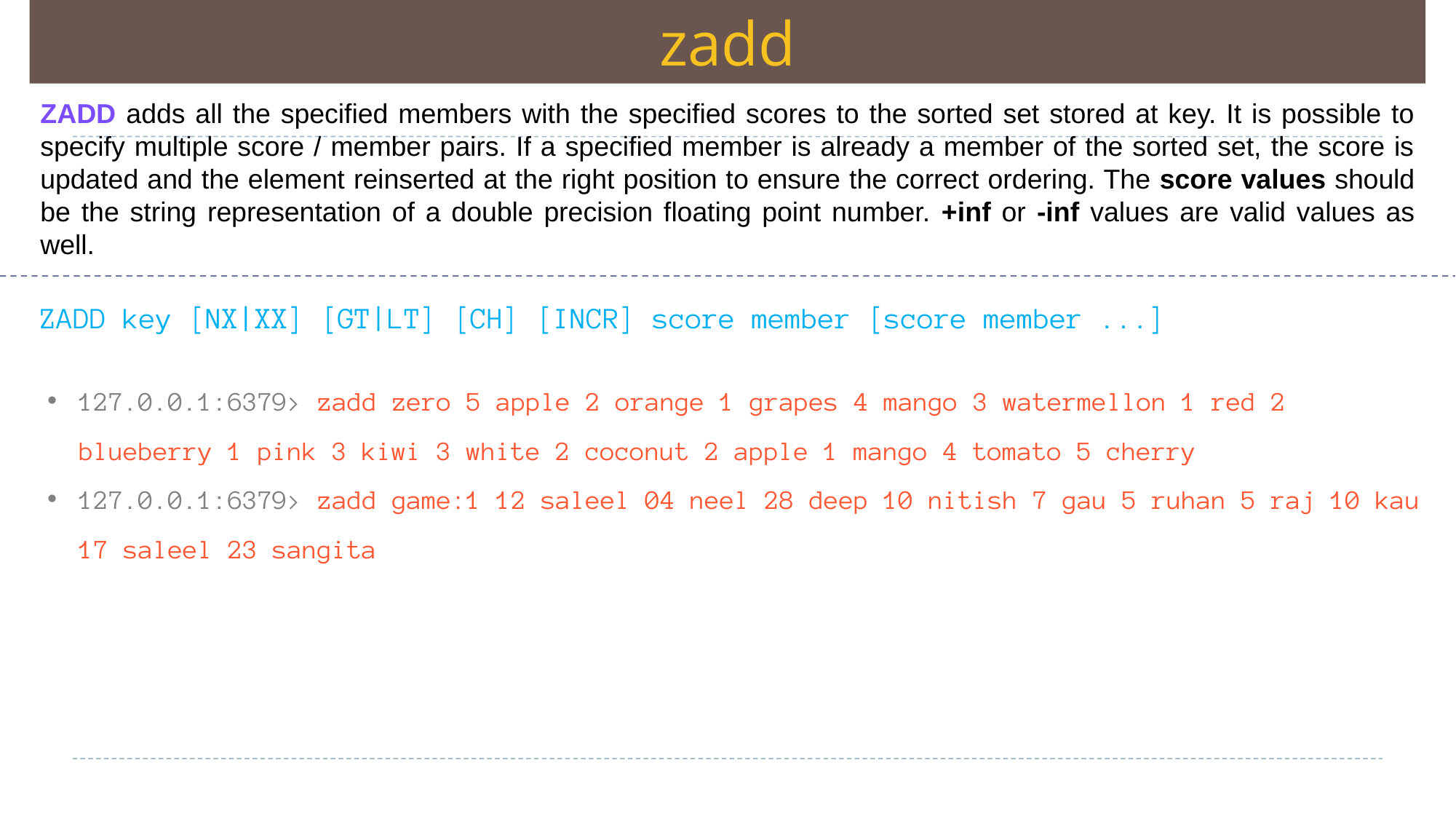

zadd
ZADD adds all the specified members with the specified scores to the sorted set stored at key. It is possible to specify multiple score / member pairs. If a specified member is already a member of the sorted set, the score is updated and the element reinserted at the right position to ensure the correct ordering. The score values should be the string representation of a double precision floating point number. +inf or -inf values are valid values as well.

ZADD key [NX|XX] [GT|LT] [CH] [INCR] score member [score member ...]
127.0.0.1:6379> zadd zero 5 apple 2 orange 1 grapes 4 mango 3 watermellon 1 red 2 blueberry 1 pink 3 kiwi 3 white 2 coconut 2 apple 1 mango 4 tomato 5 cherry
127.0.0.1:6379> zadd game:1 12 saleel 04 neel 28 deep 10 nitish 7 gau 5 ruhan 5 raj 10 kau 17 saleel 23 sangita